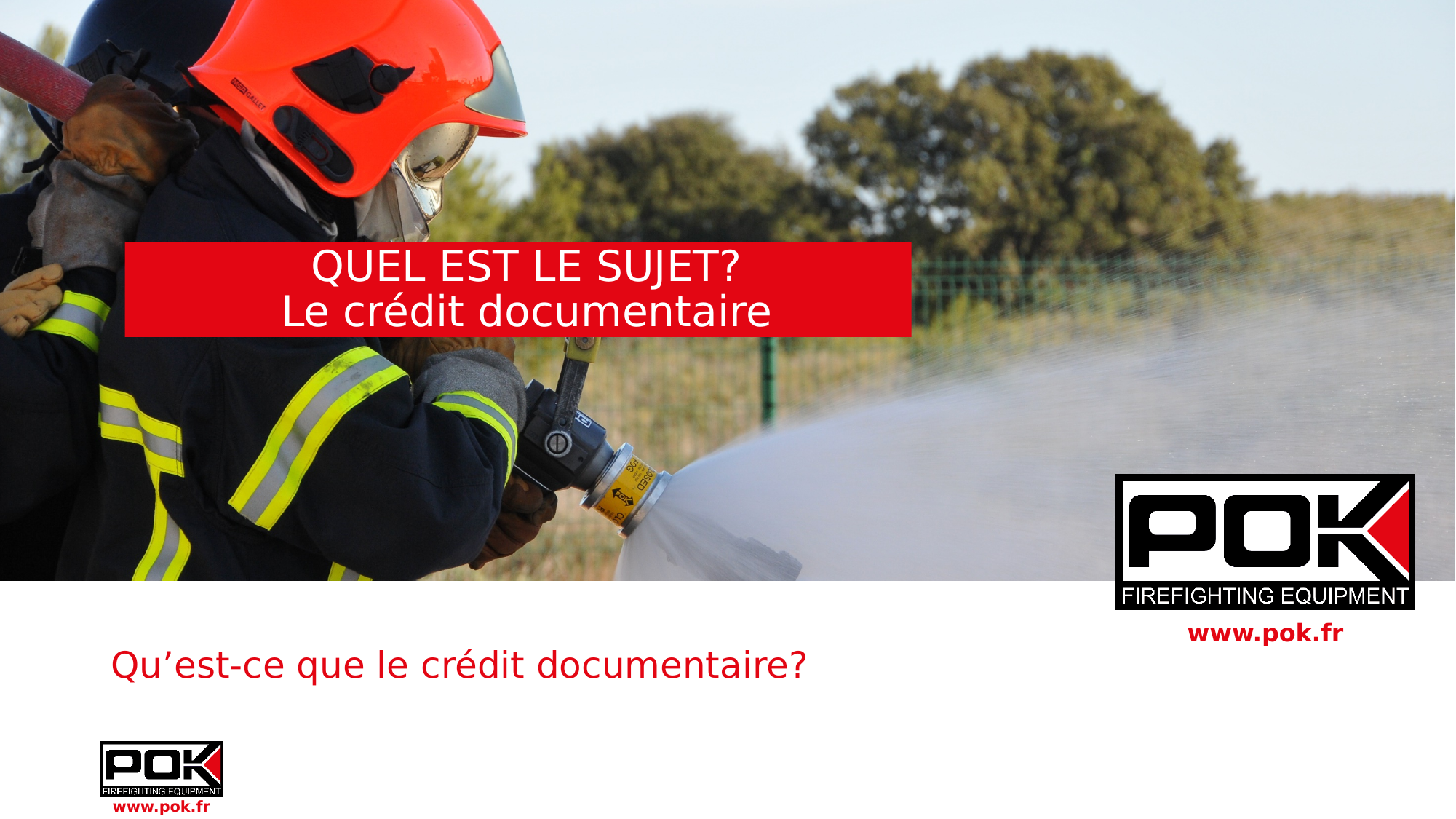

# QUEL EST LE SUJET? Le crédit documentaire
Qu’est-ce que le crédit documentaire?